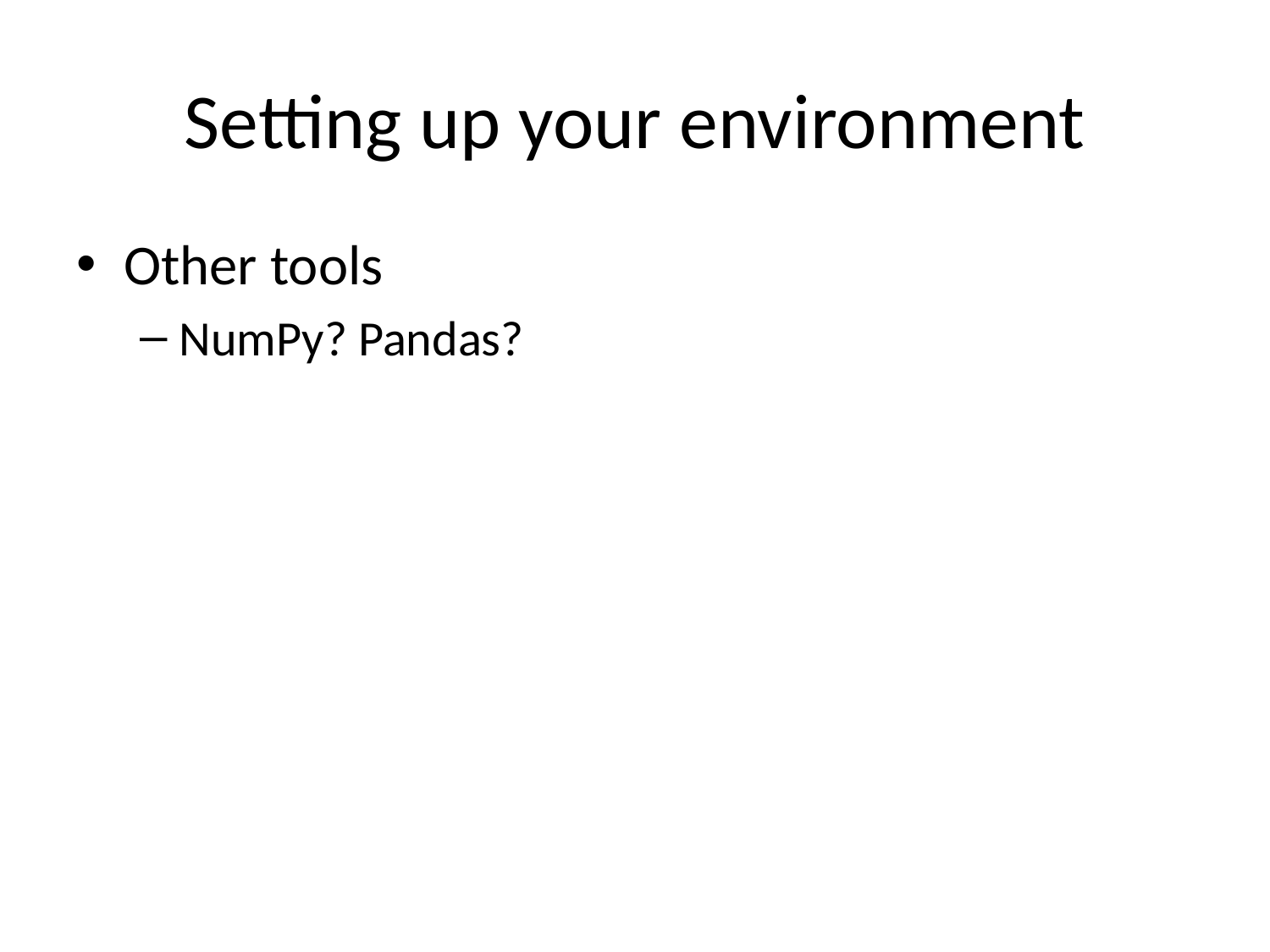

# Setting up your environment
Other tools
NumPy? Pandas?